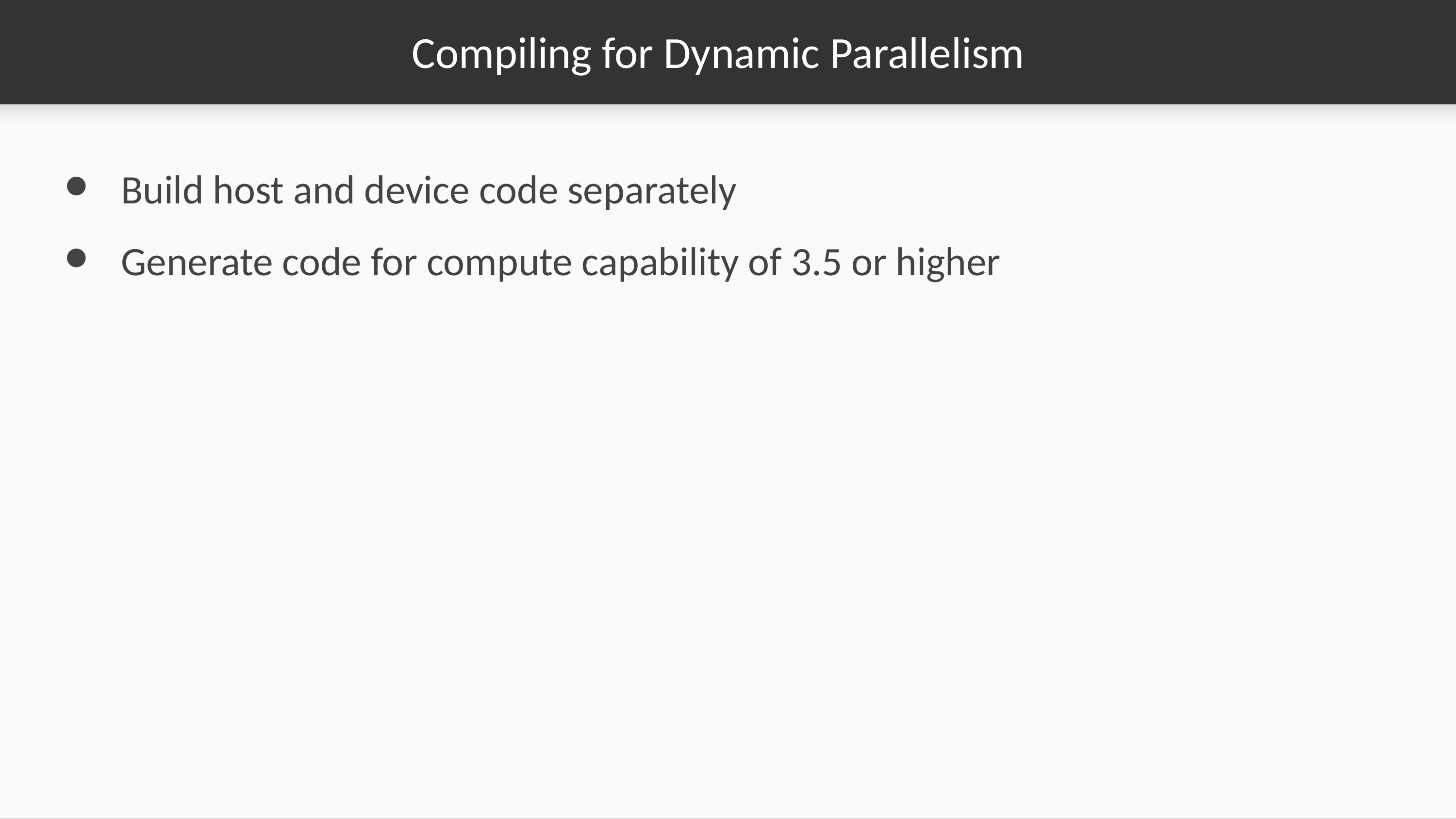

# Compiling for Dynamic Parallelism
Build host and device code separately
Generate code for compute capability of 3.5 or higher